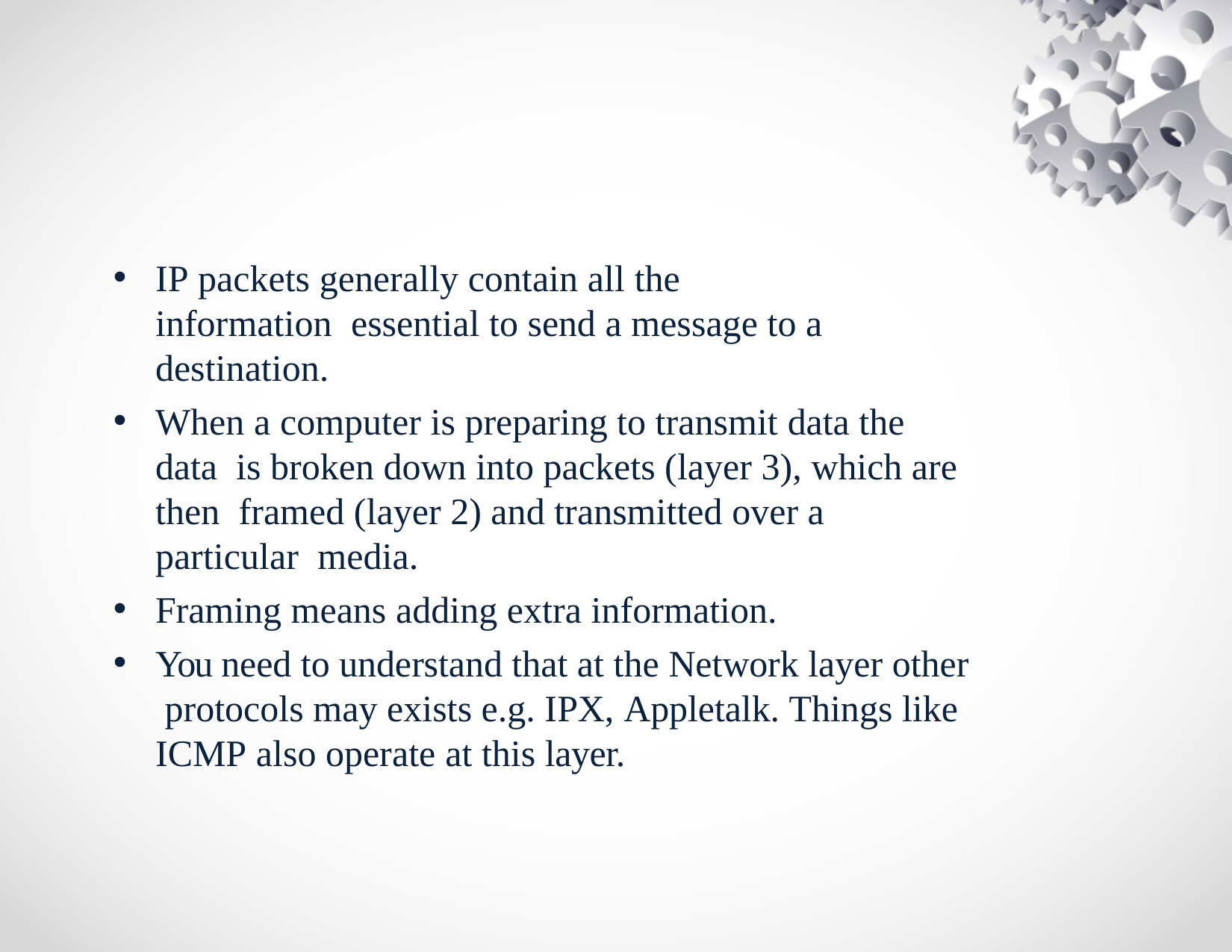

IP packets generally contain all the information  essential to send a message to a destination.
When a computer is preparing to transmit data the data  is broken down into packets (layer 3), which are then  framed (layer 2) and transmitted over a particular  media.
Framing means adding extra information.
You need to understand that at the Network layer other  protocols may exists e.g. IPX, Appletalk. Things like  ICMP also operate at this layer.